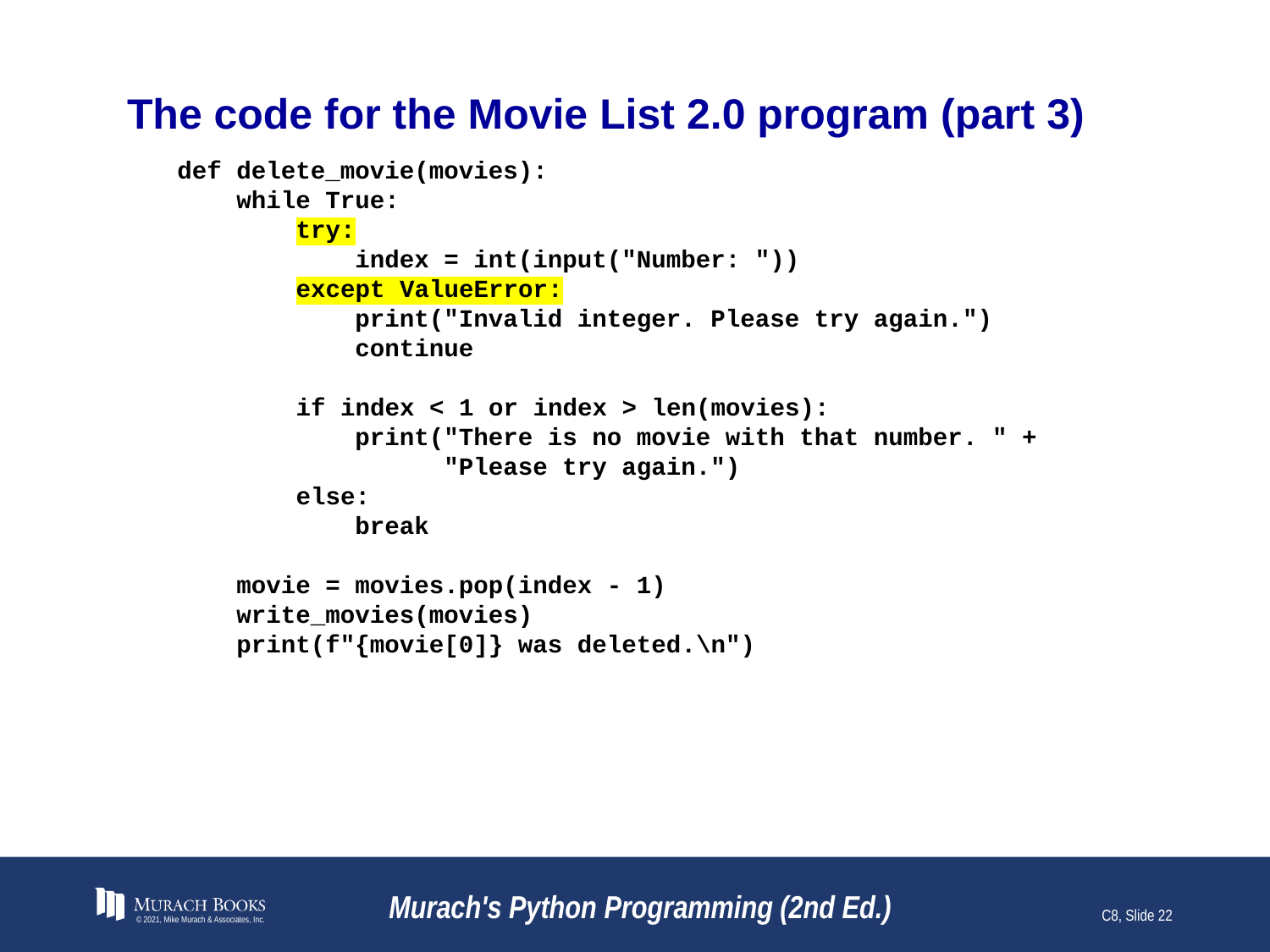

# The code for the Movie List 2.0 program (part 3)
def delete_movie(movies):
    while True:
        try:
            index = int(input("Number: "))
        except ValueError:
            print("Invalid integer. Please try again.")
            continue

        if index < 1 or index > len(movies):
            print("There is no movie with that number. " +
                  "Please try again.")
        else:
            break

    movie = movies.pop(index - 1)
    write_movies(movies)
    print(f"{movie[0]} was deleted.\n")

© 2021, Mike Murach & Associates, Inc.
Murach's Python Programming (2nd Ed.)

C8, Slide 22